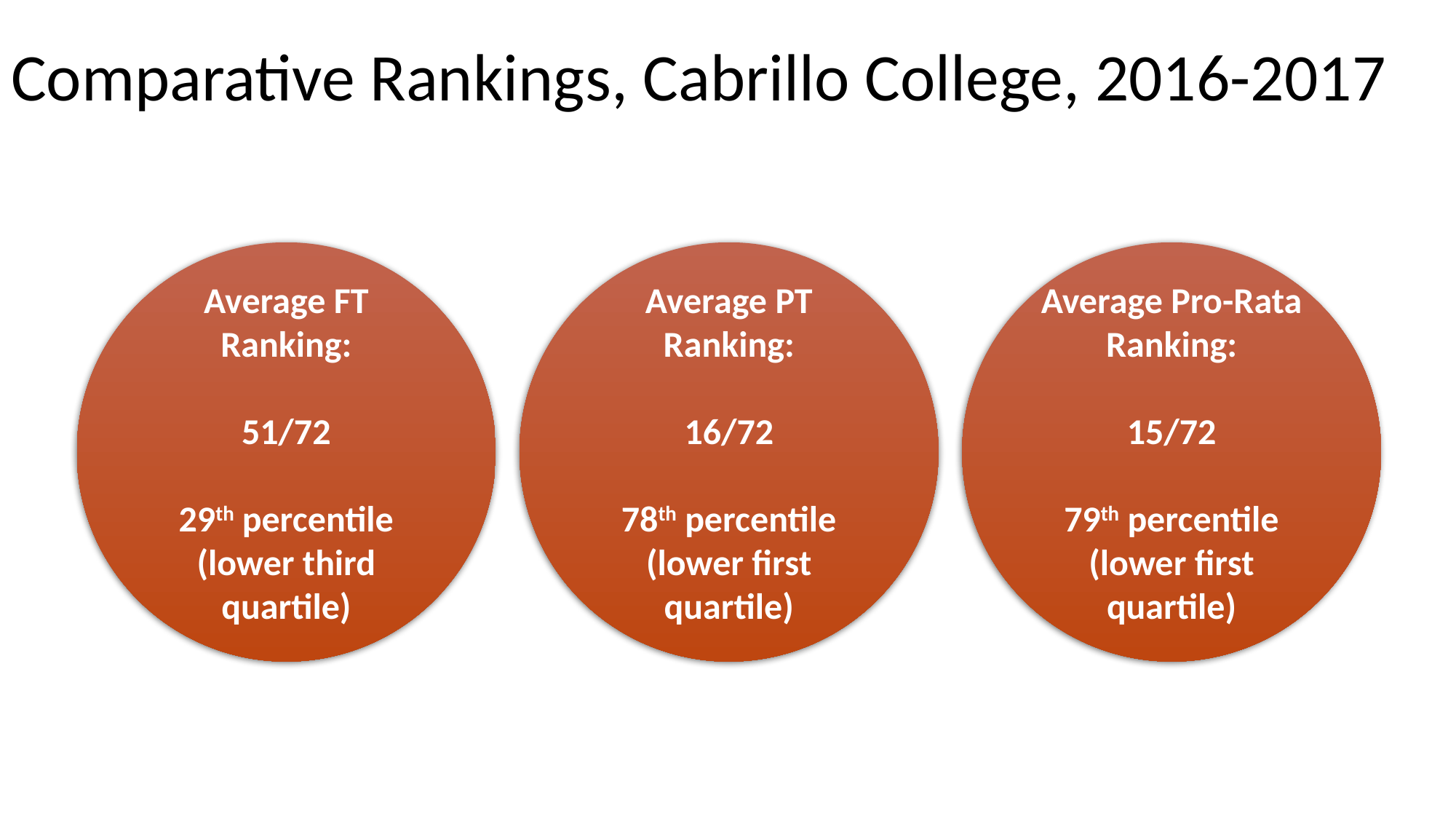

# Comparative Rankings, Cabrillo College, 2016-2017
Average Pro-Rata Ranking:

15/72

79th percentile
(lower first quartile)
Average PT Ranking:

16/72

78th percentile
(lower first quartile)
Average FT Ranking:

51/72

29th percentile
(lower third quartile)